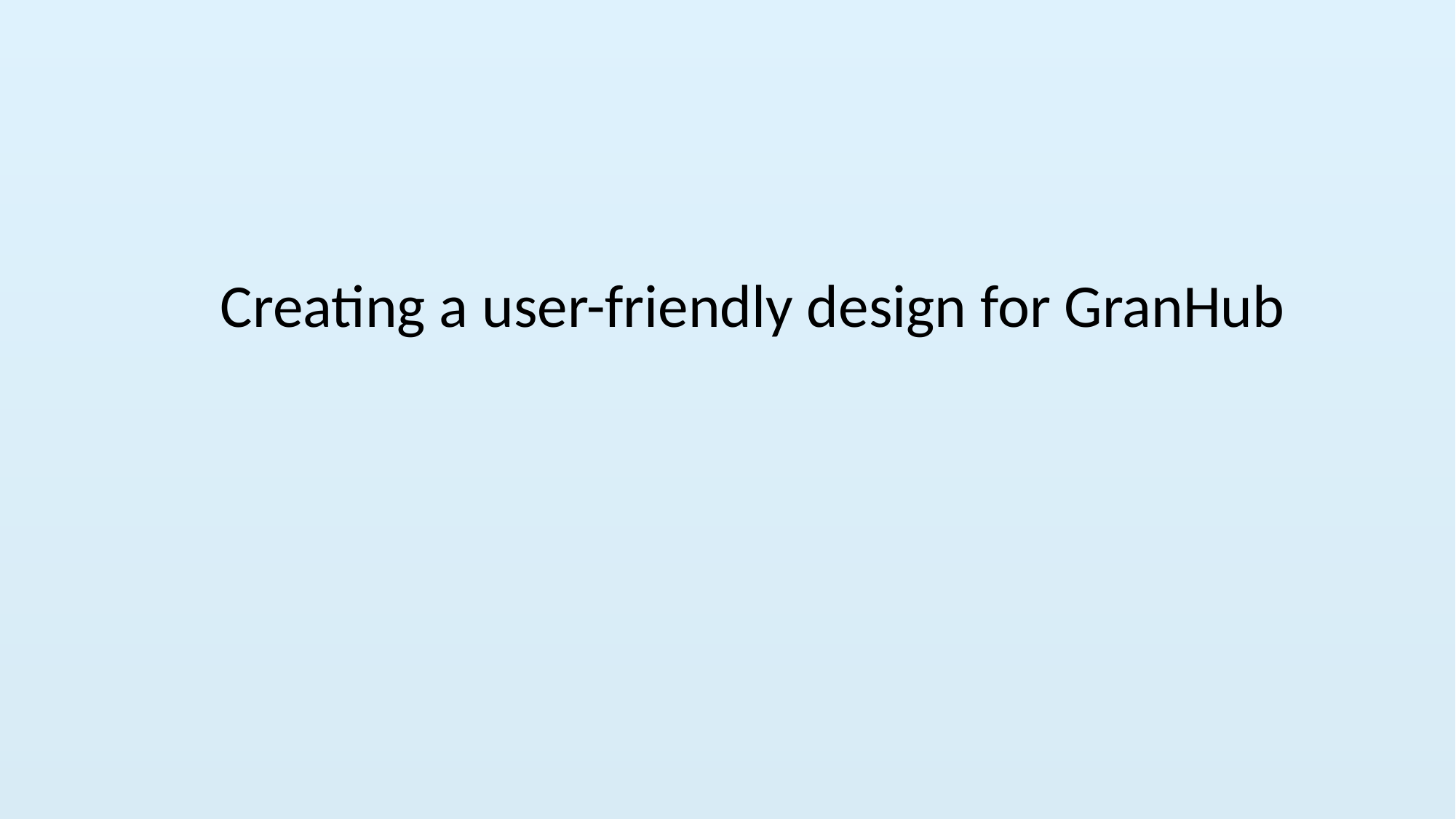

# Creating a user-friendly design for GranHub